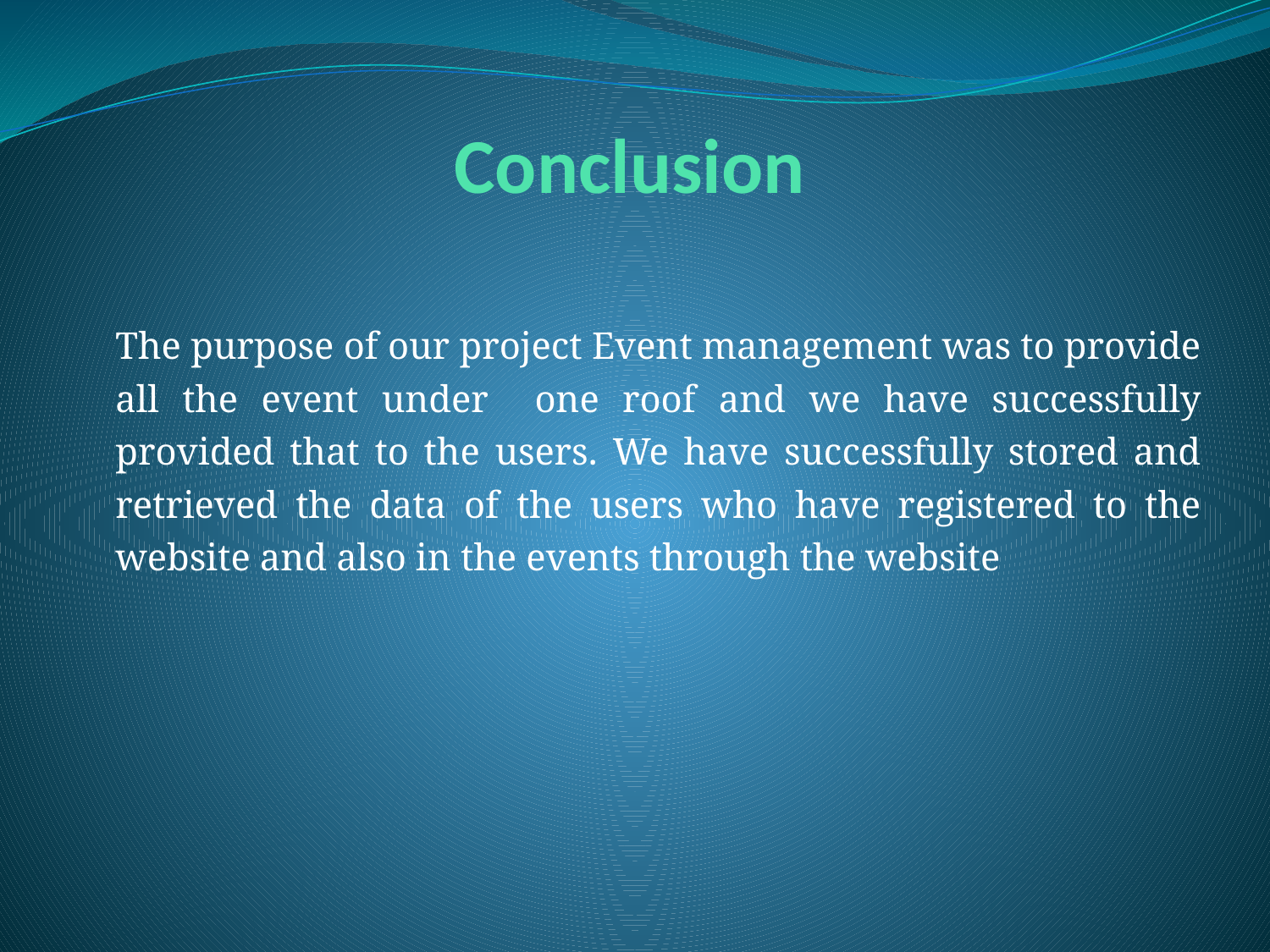

# Conclusion
The purpose of our project Event management was to provide all the event under  one roof and we have successfully provided that to the users. We have successfully stored and retrieved the data of the users who have registered to the website and also in the events through the website